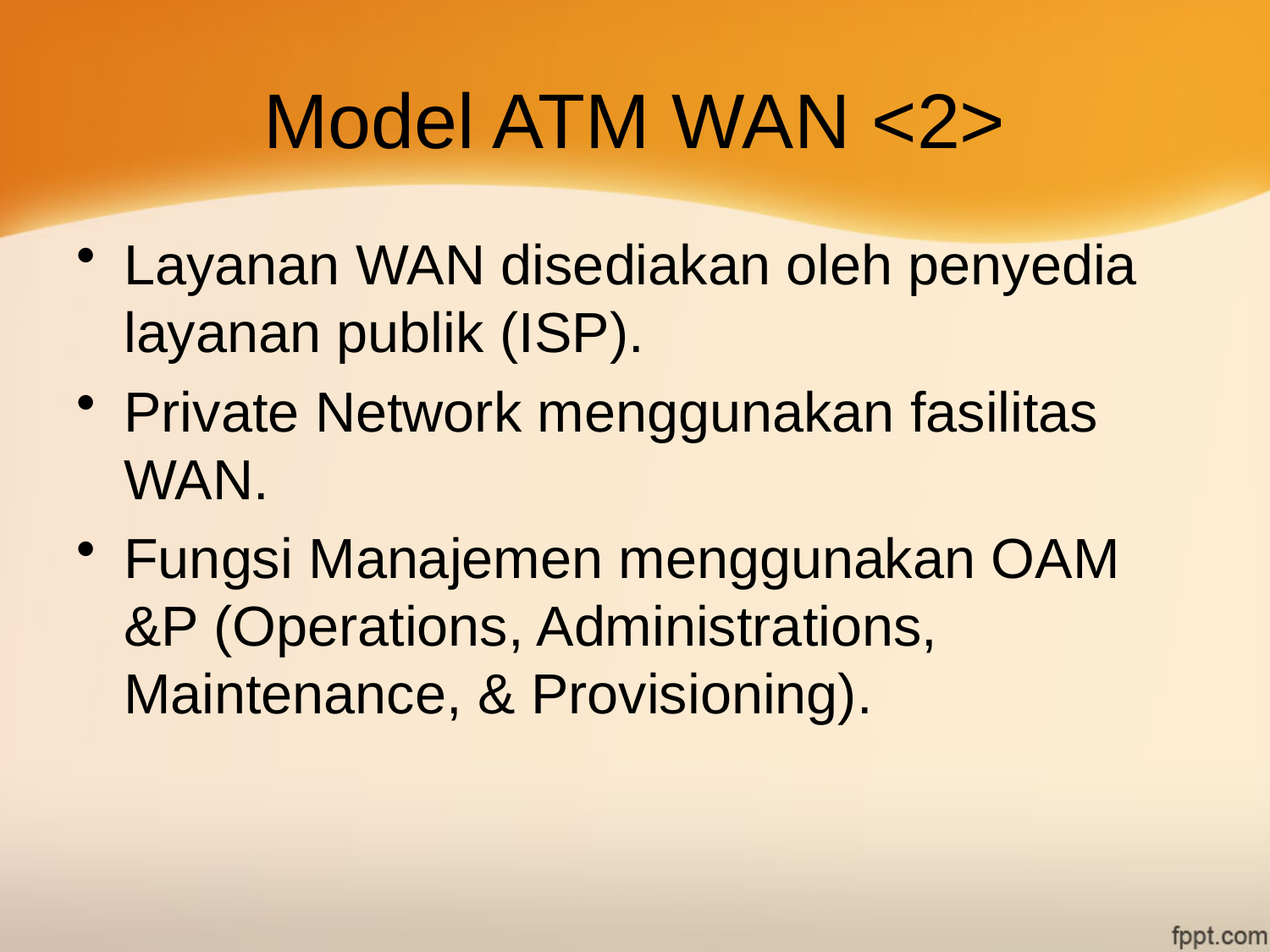

# Model ATM WAN <2>
Layanan WAN disediakan oleh penyedia layanan publik (ISP).
Private Network menggunakan fasilitas WAN.
Fungsi Manajemen menggunakan OAM &P (Operations, Administrations, Maintenance, & Provisioning).